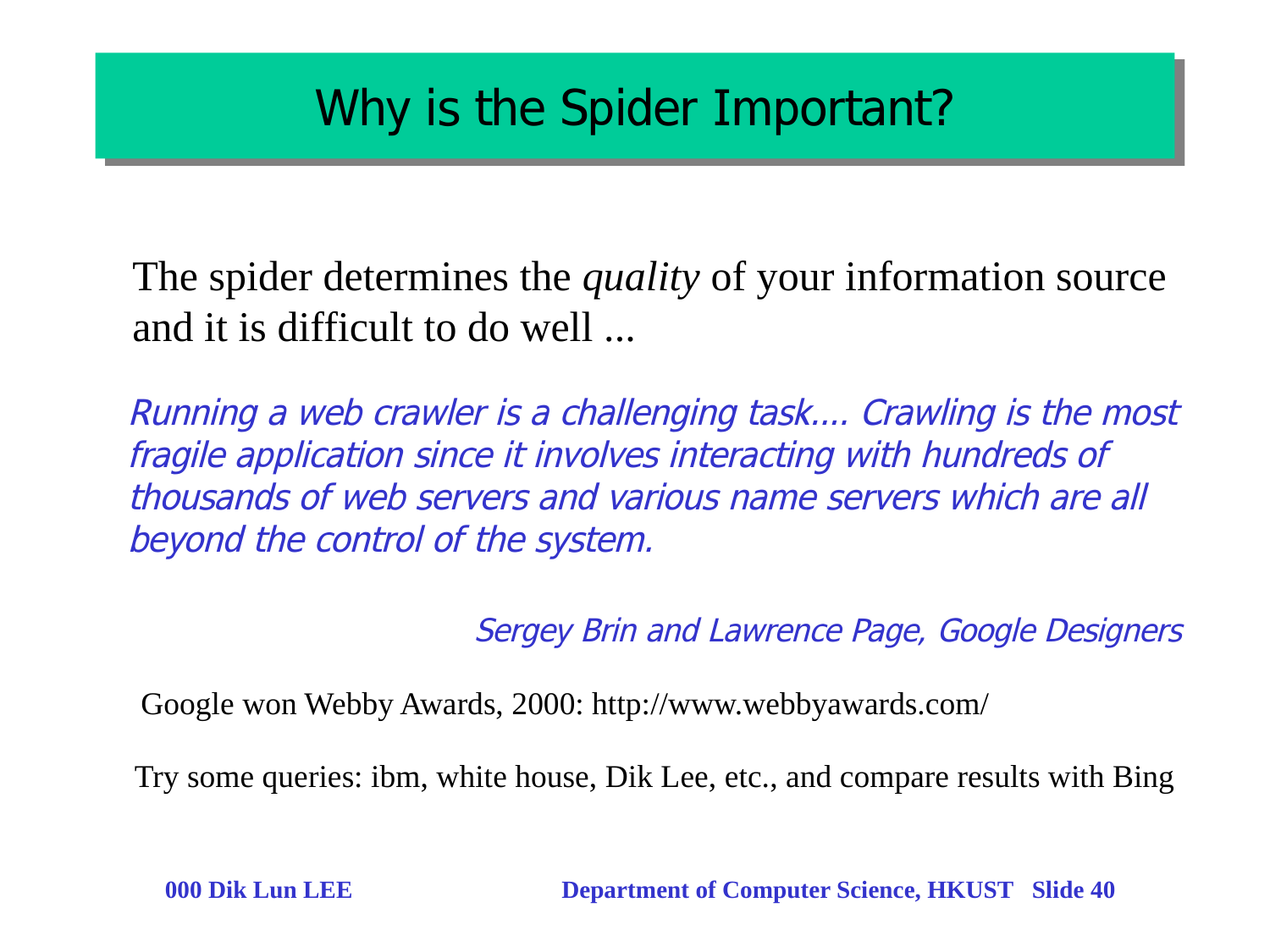

# Why is the Spider Important?
The spider determines the quality of your information source
and it is difficult to do well ...
Running a web crawler is a challenging task…. Crawling is the most fragile application since it involves interacting with hundreds of thousands of web servers and various name servers which are all beyond the control of the system.

Sergey Brin and Lawrence Page, Google Designers
Google won Webby Awards, 2000: http://www.webbyawards.com/
Try some queries: ibm, white house, Dik Lee, etc., and compare results with Bing
000 Dik Lun LEE                                  Department of Computer Science, HKUST   Slide 40